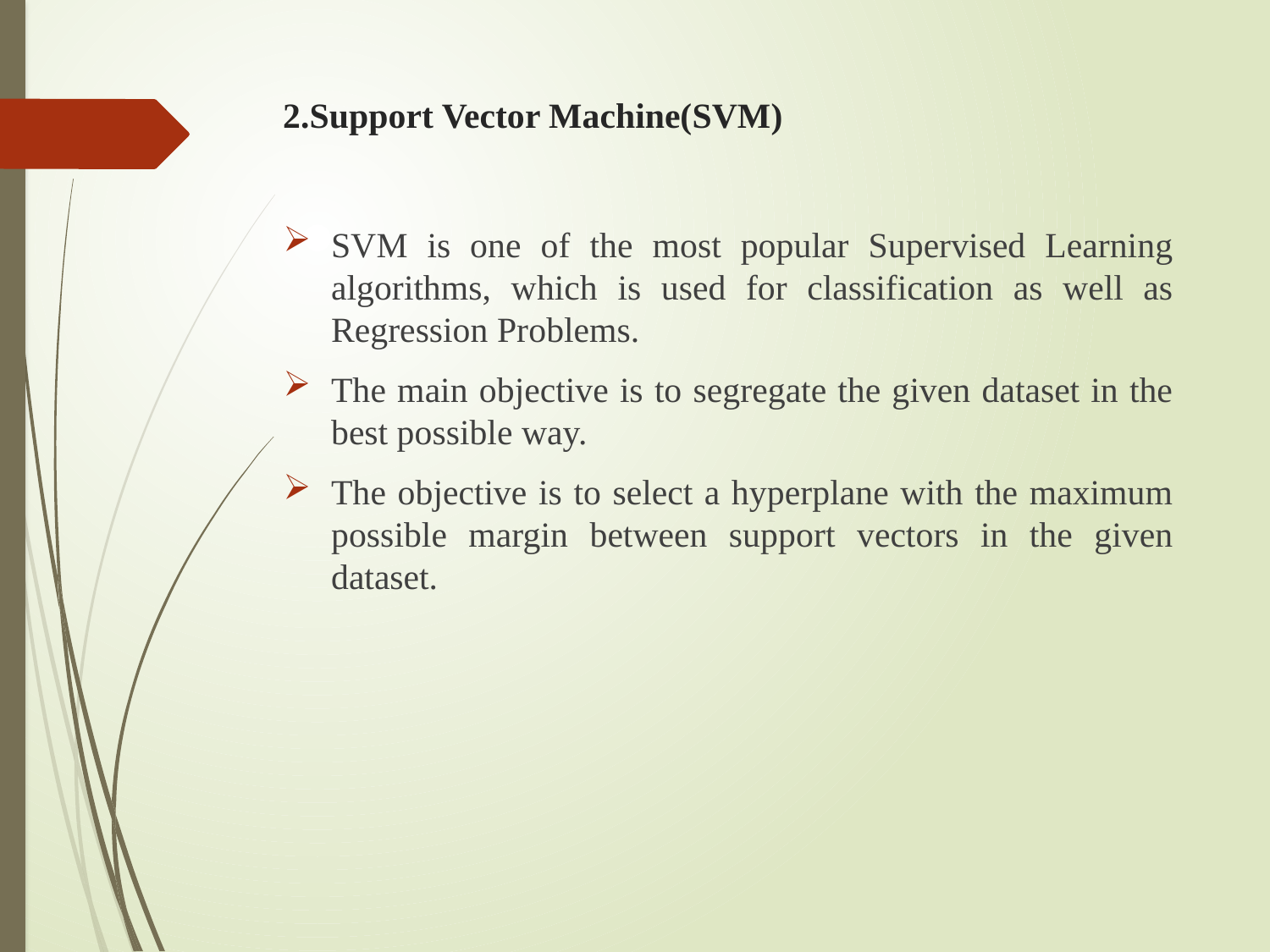

# 2.Support Vector Machine(SVM)
SVM is one of the most popular Supervised Learning algorithms, which is used for classification as well as Regression Problems.
The main objective is to segregate the given dataset in the best possible way.
The objective is to select a hyperplane with the maximum possible margin between support vectors in the given dataset.